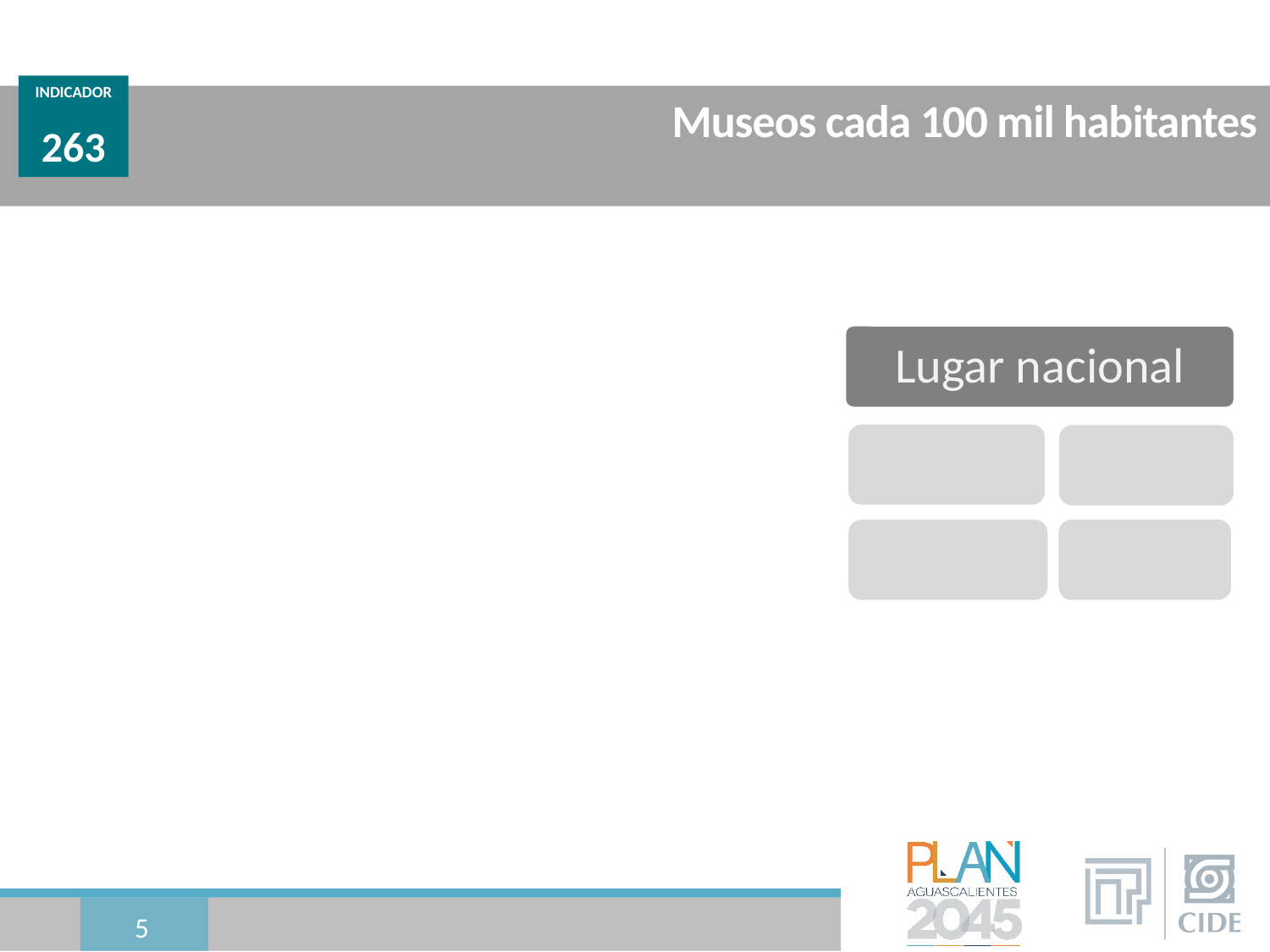

INDICADOR

263
# Museos cada 100 mil habitantes

5